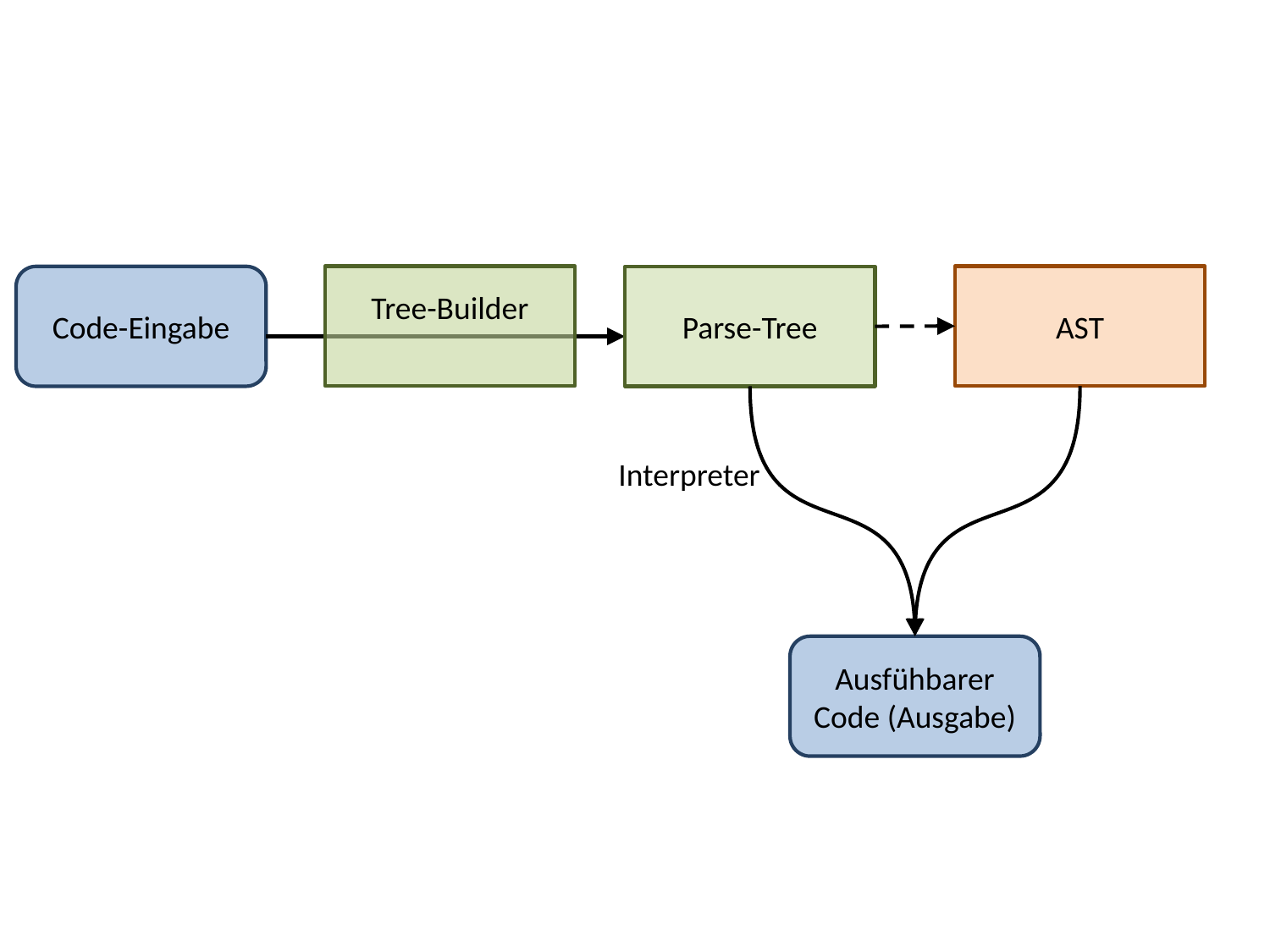

AST
Tree-Builder

Code-Eingabe
Parse-Tree
Interpreter
Ausfühbarer Code (Ausgabe)